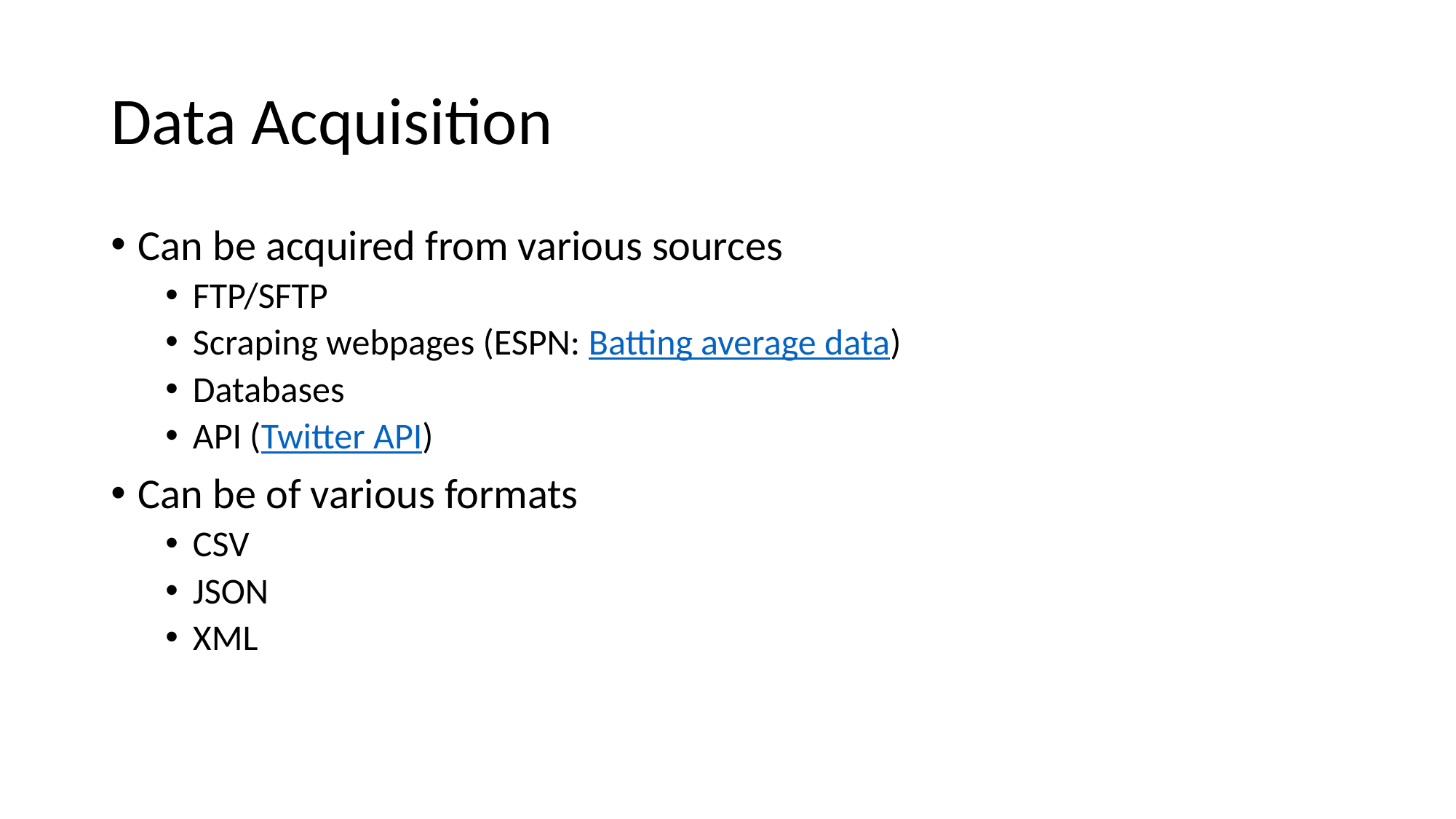

# Data Acquisition
Can be acquired from various sources
FTP/SFTP
Scraping webpages (ESPN: Batting average data)
Databases
API (Twitter API)
Can be of various formats
CSV
JSON
XML